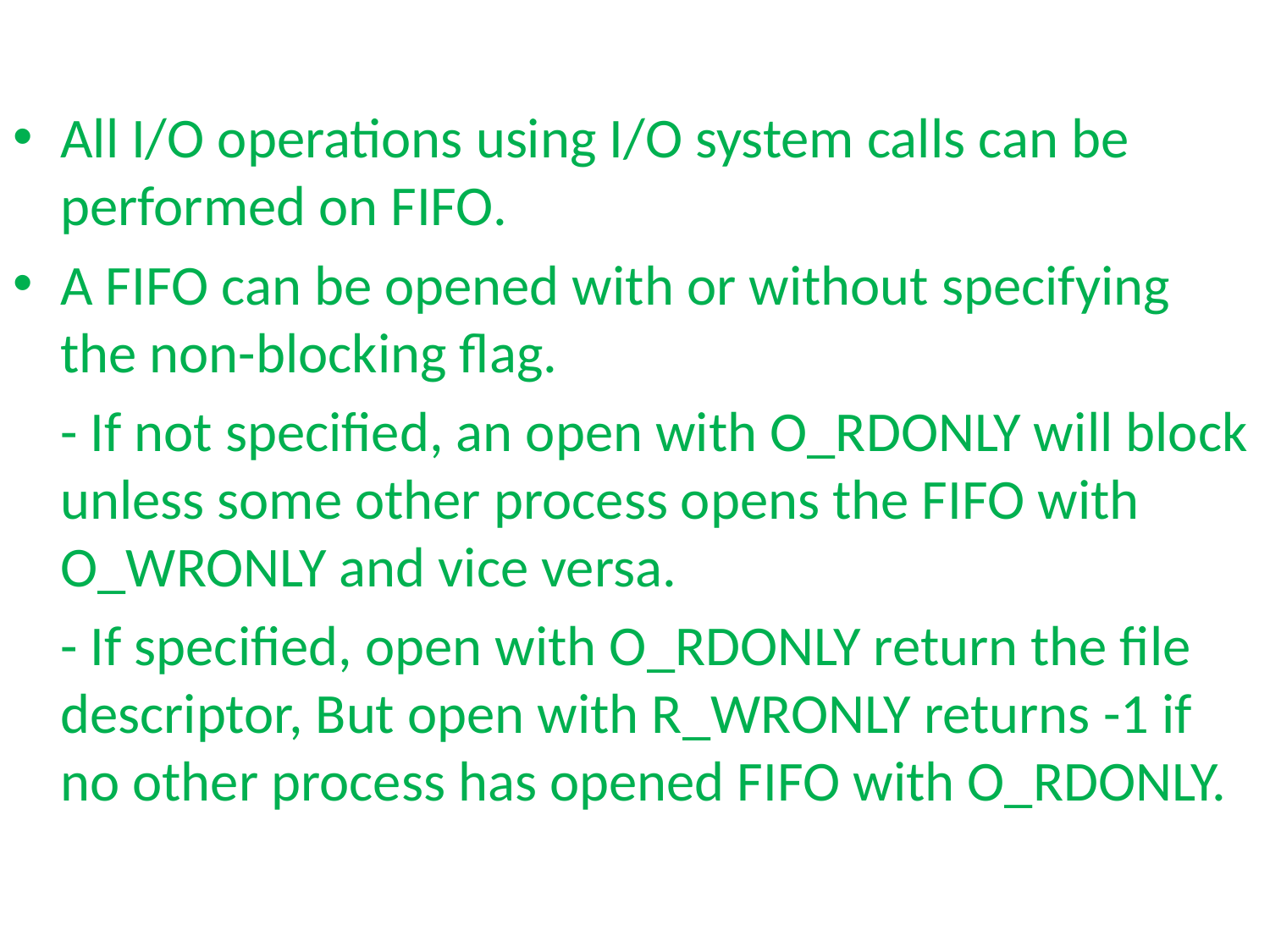

#
All I/O operations using I/O system calls can be performed on FIFO.
A FIFO can be opened with or without specifying the non-blocking flag.
	- If not specified, an open with O_RDONLY will block unless some other process opens the FIFO with O_WRONLY and vice versa.
	- If specified, open with O_RDONLY return the file descriptor, But open with R_WRONLY returns -1 if no other process has opened FIFO with O_RDONLY.